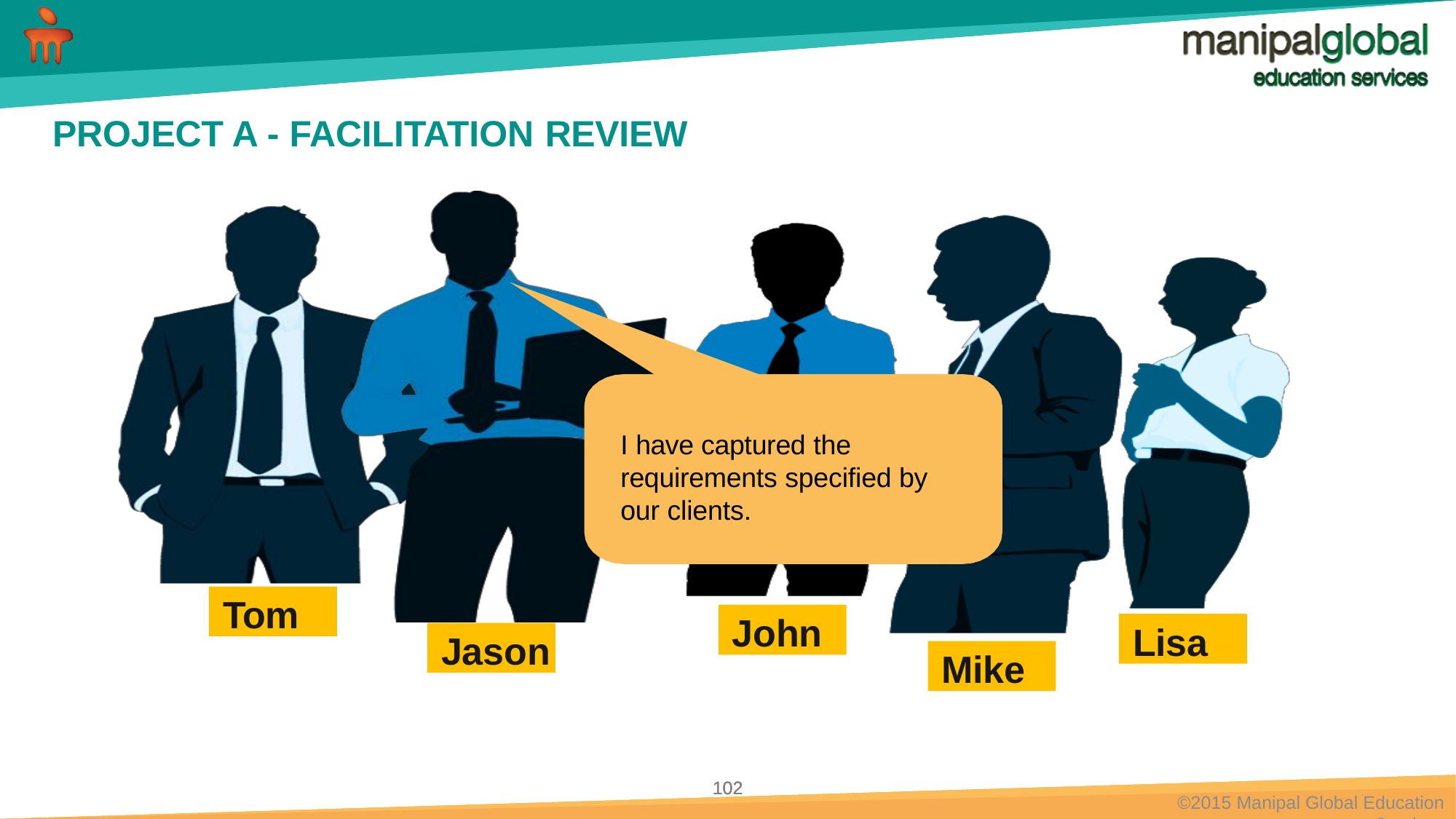

# PROJECT A - FACILITATION REVIEW

I have captured the requirements specified by our clients.
Tom
John
Lisa
Jason
Mike